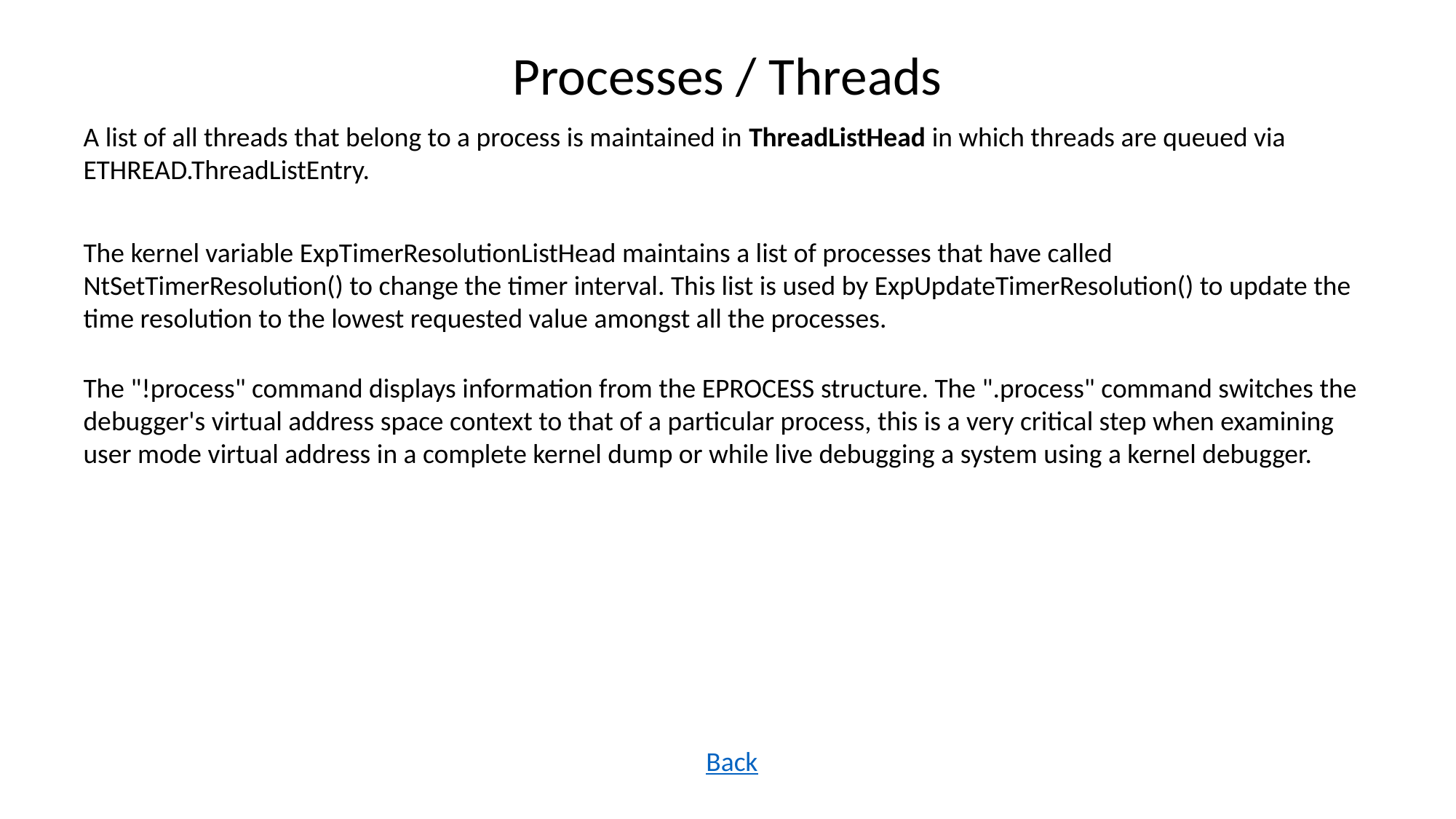

# Processes / Threads
A list of all threads that belong to a process is maintained in ThreadListHead in which threads are queued via ETHREAD.ThreadListEntry.
The kernel variable ExpTimerResolutionListHead maintains a list of processes that have called NtSetTimerResolution() to change the timer interval. This list is used by ExpUpdateTimerResolution() to update the time resolution to the lowest requested value amongst all the processes.
The "!process" command displays information from the EPROCESS structure. The ".process" command switches the debugger's virtual address space context to that of a particular process, this is a very critical step when examining user mode virtual address in a complete kernel dump or while live debugging a system using a kernel debugger.
Back